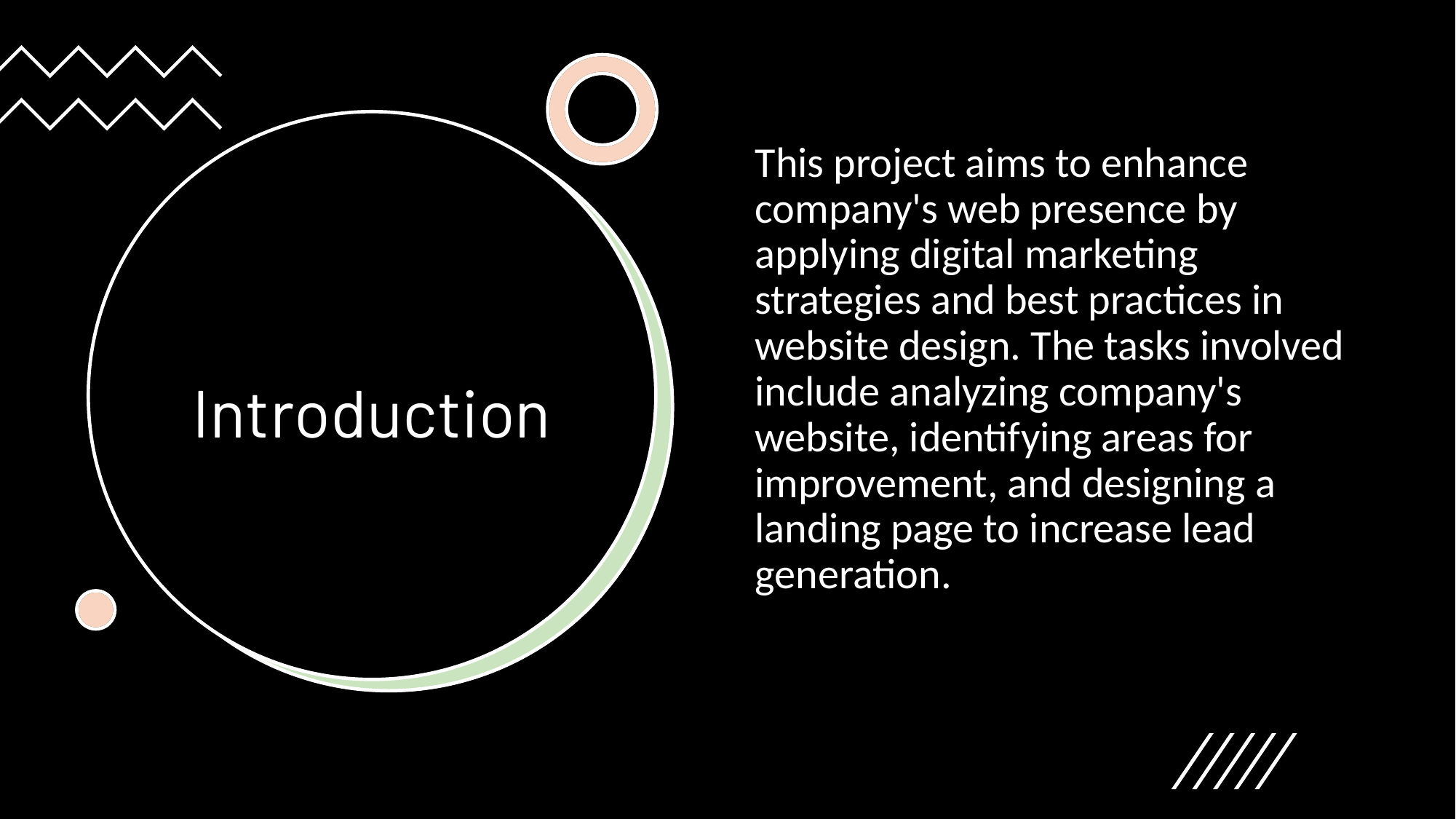

This project aims to enhance company's web presence by applying digital marketing strategies and best practices in website design. The tasks involved include analyzing company's website, identifying areas for improvement, and designing a landing page to increase lead generation.

# Introduction